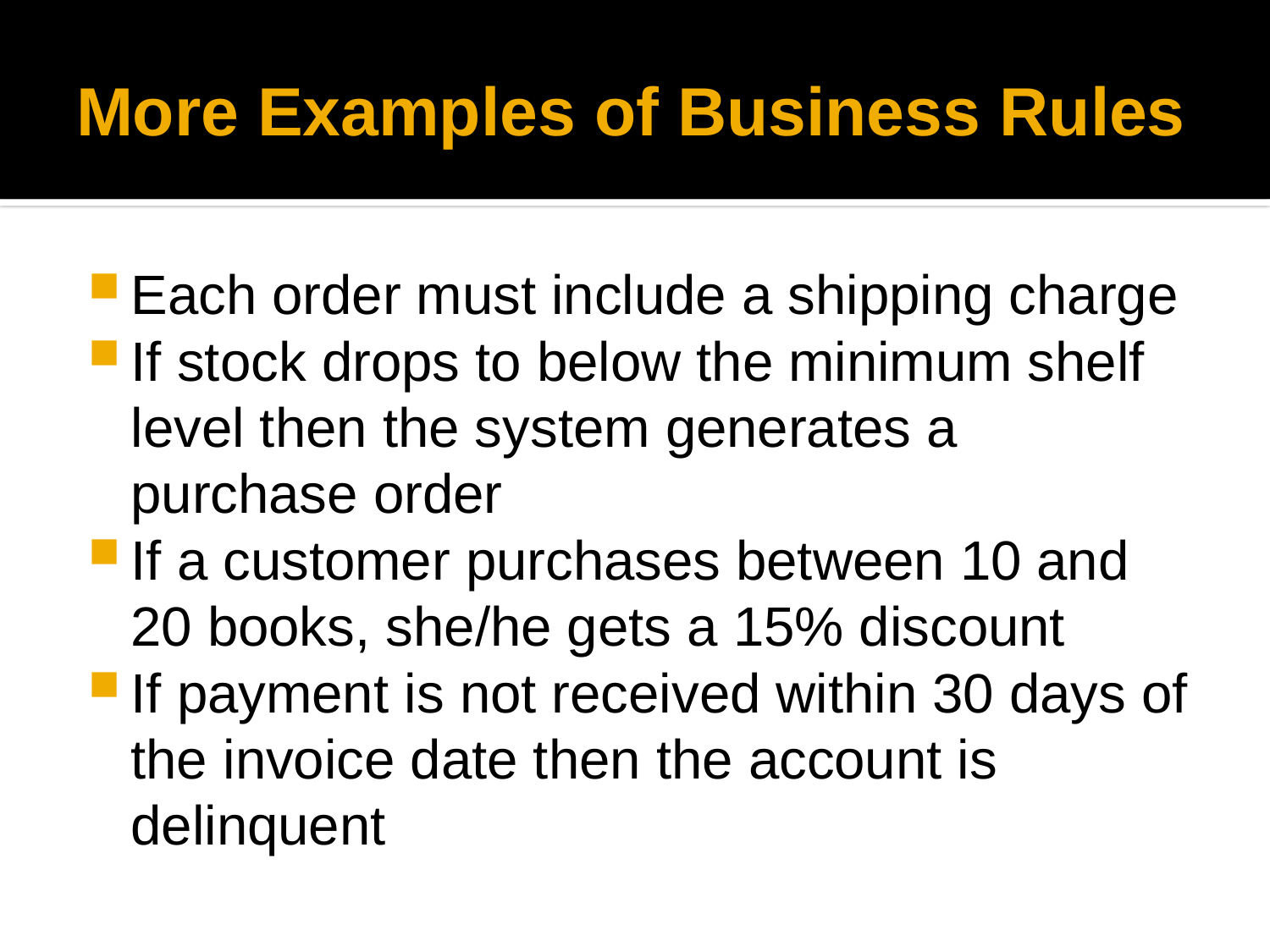

# More Examples of Business Rules
Each order must include a shipping charge
If stock drops to below the minimum shelf level then the system generates a purchase order
If a customer purchases between 10 and 20 books, she/he gets a 15% discount
If payment is not received within 30 days of the invoice date then the account is delinquent